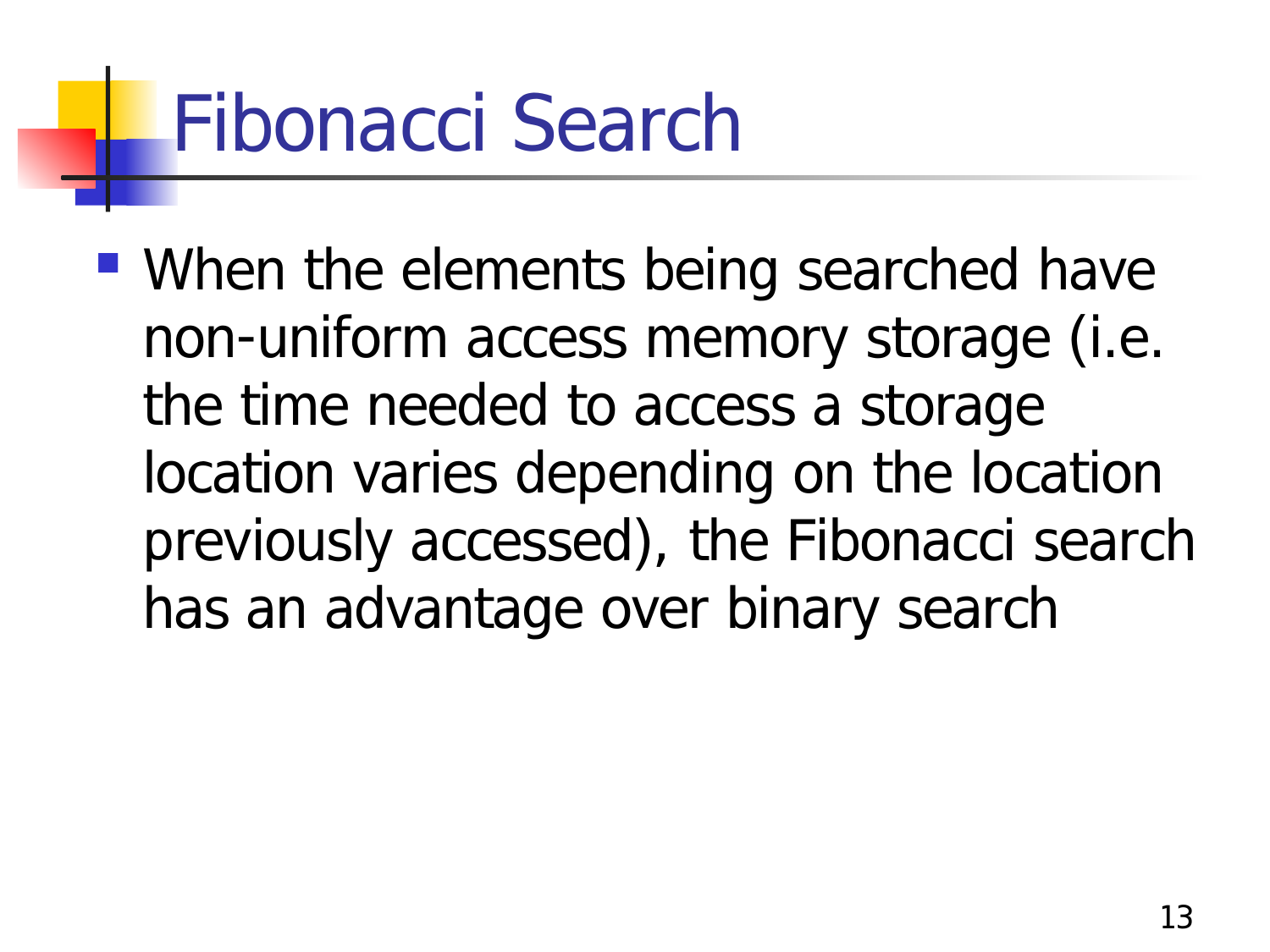

# Fibonacci Search
When the elements being searched have non-uniform access memory storage (i.e. the time needed to access a storage location varies depending on the location previously accessed), the Fibonacci search has an advantage over binary search
13